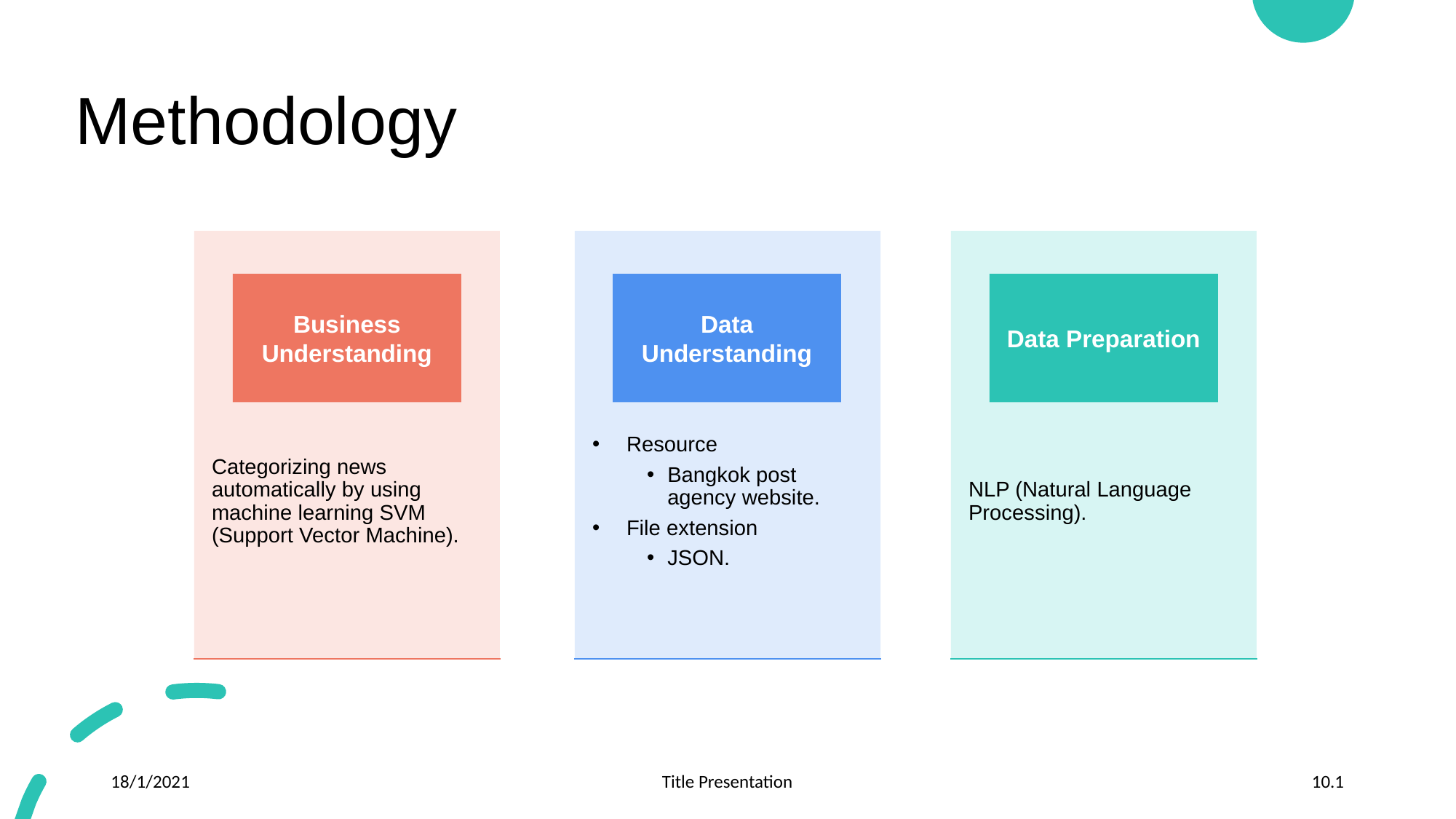

# Methodology
Categorizing news automatically by using machine learning SVM (Support Vector Machine).
Business Understanding

Resource
Bangkok post agency website.
File extension
JSON.
Data Understanding

NLP (Natural Language Processing).
Data Preparation

18/1/2021
Title Presentation
10.1